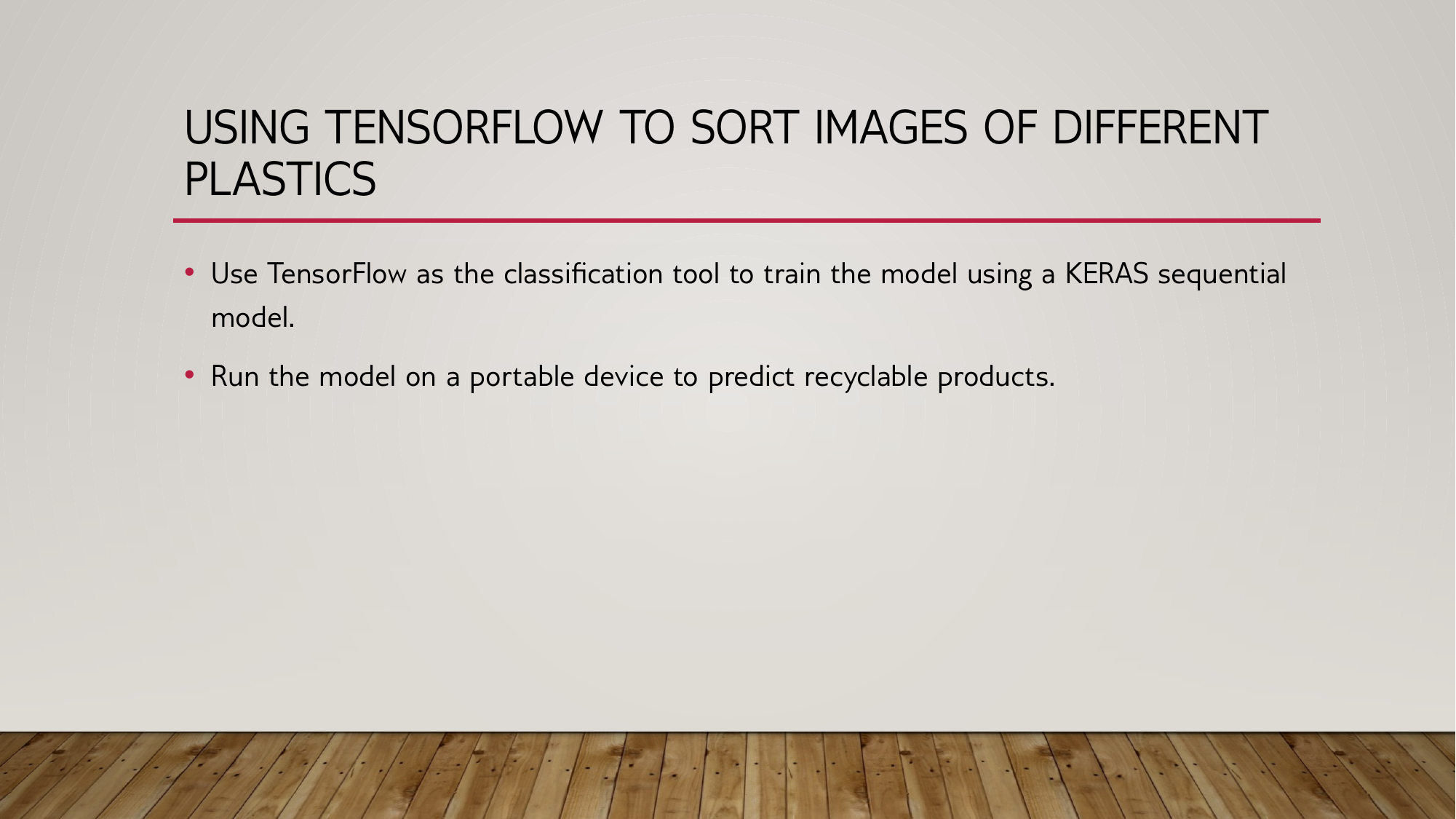

# Using TensorFlow to sort Images of different plastics
Use TensorFlow as the classification tool to train the model using a KERAS sequential model.
Run the model on a portable device to predict recyclable products.